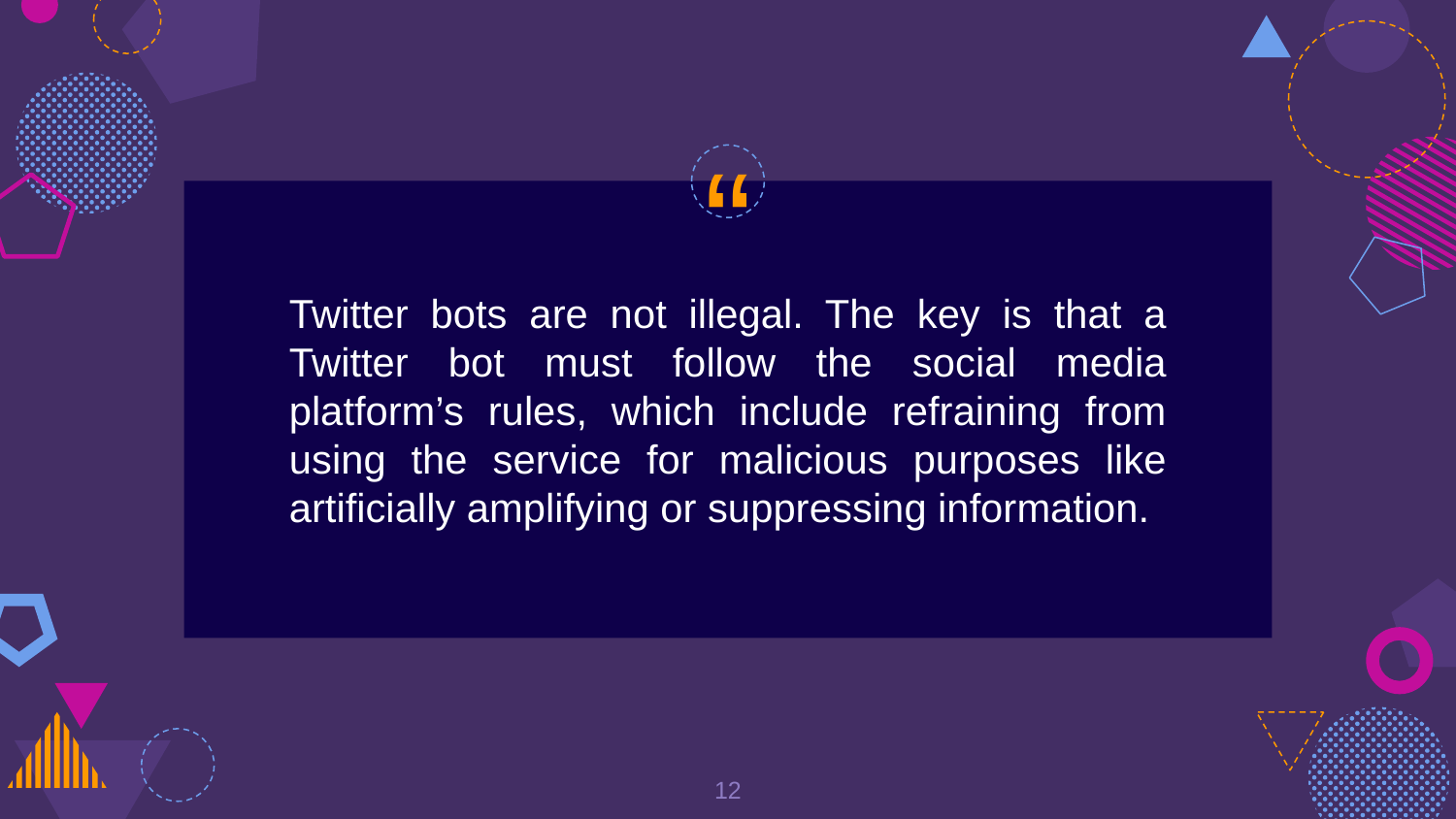

Twitter bots are not illegal. The key is that a Twitter bot must follow the social media platform’s rules, which include refraining from using the service for malicious purposes like artificially amplifying or suppressing information.
12